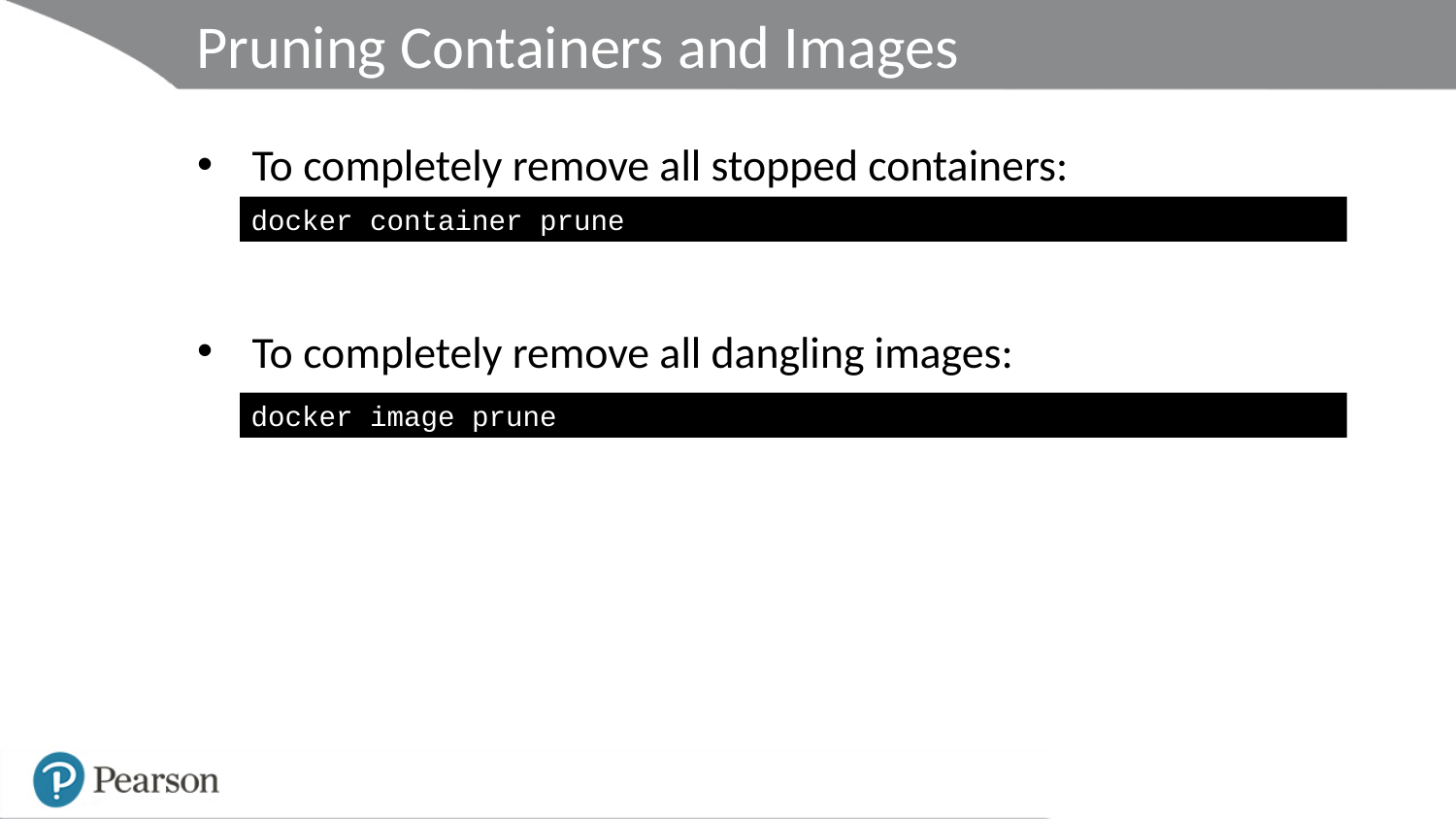

# Pruning Containers and Images
To completely remove all stopped containers:

To completely remove all dangling images:
docker container prune
docker image prune